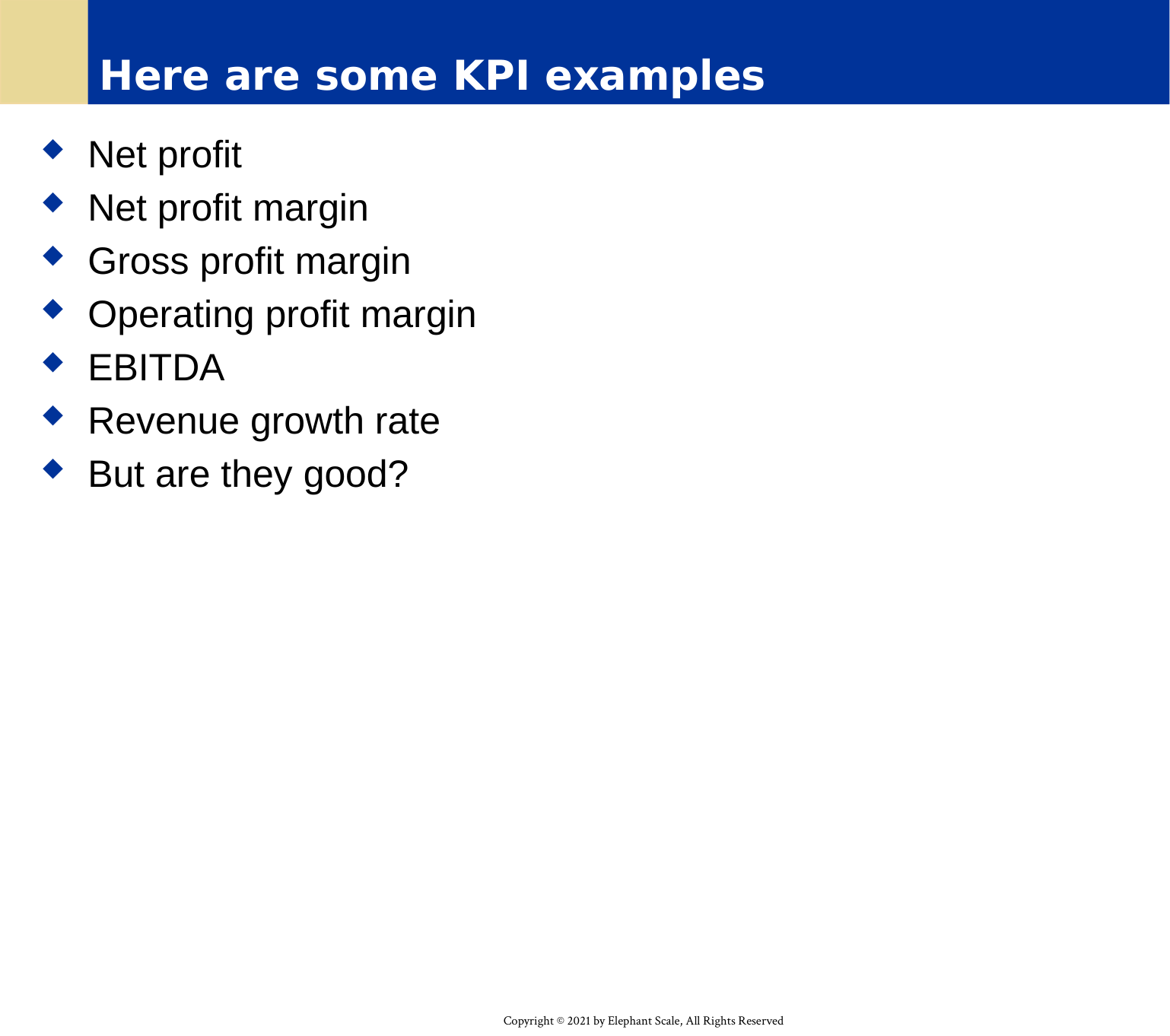

# Here are some KPI examples
 Net profit
 Net profit margin
 Gross profit margin
 Operating profit margin
 EBITDA
 Revenue growth rate
 But are they good?
Copyright © 2021 by Elephant Scale, All Rights Reserved